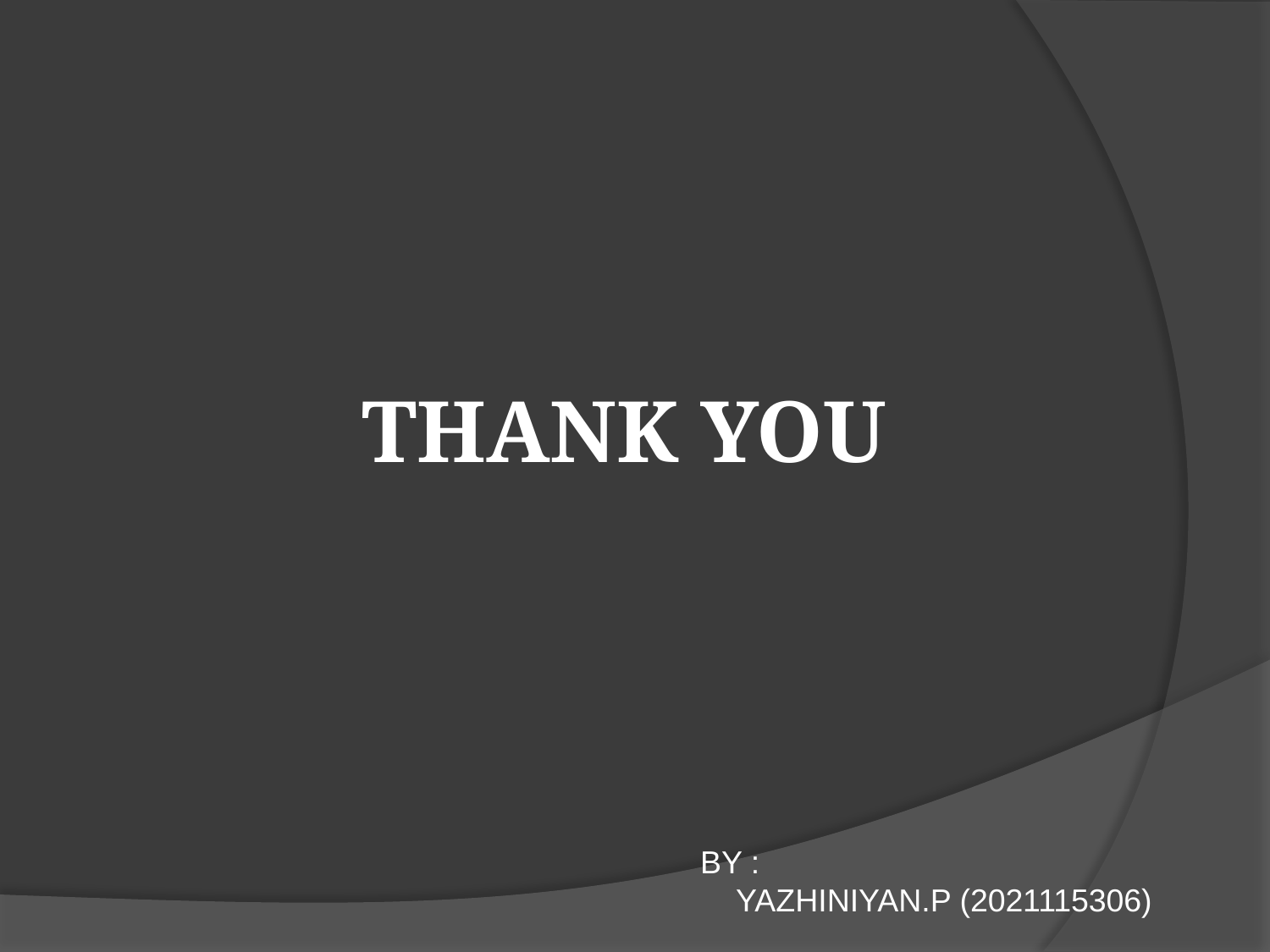

# THANK YOU
BY :
    YAZHINIYAN.P (2021115306)